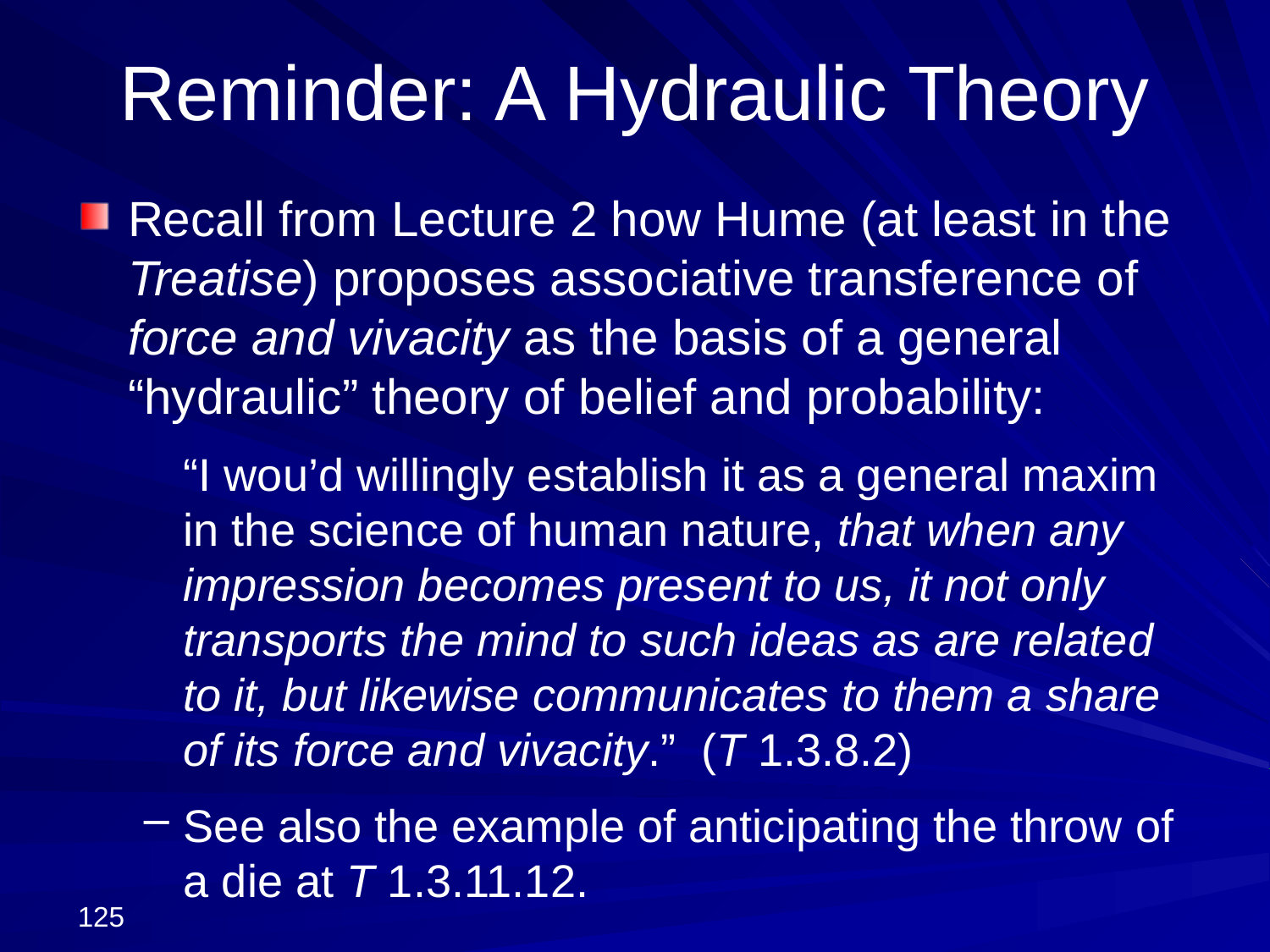

# Reminder: A Hydraulic Theory
Recall from Lecture 2 how Hume (at least in the Treatise) proposes associative transference of force and vivacity as the basis of a general “hydraulic” theory of belief and probability:
	“I wou’d willingly establish it as a general maxim in the science of human nature, that when any impression becomes present to us, it not only transports the mind to such ideas as are related to it, but likewise communicates to them a share of its force and vivacity.”  (T 1.3.8.2)
See also the example of anticipating the throw of a die at T 1.3.11.12.

125